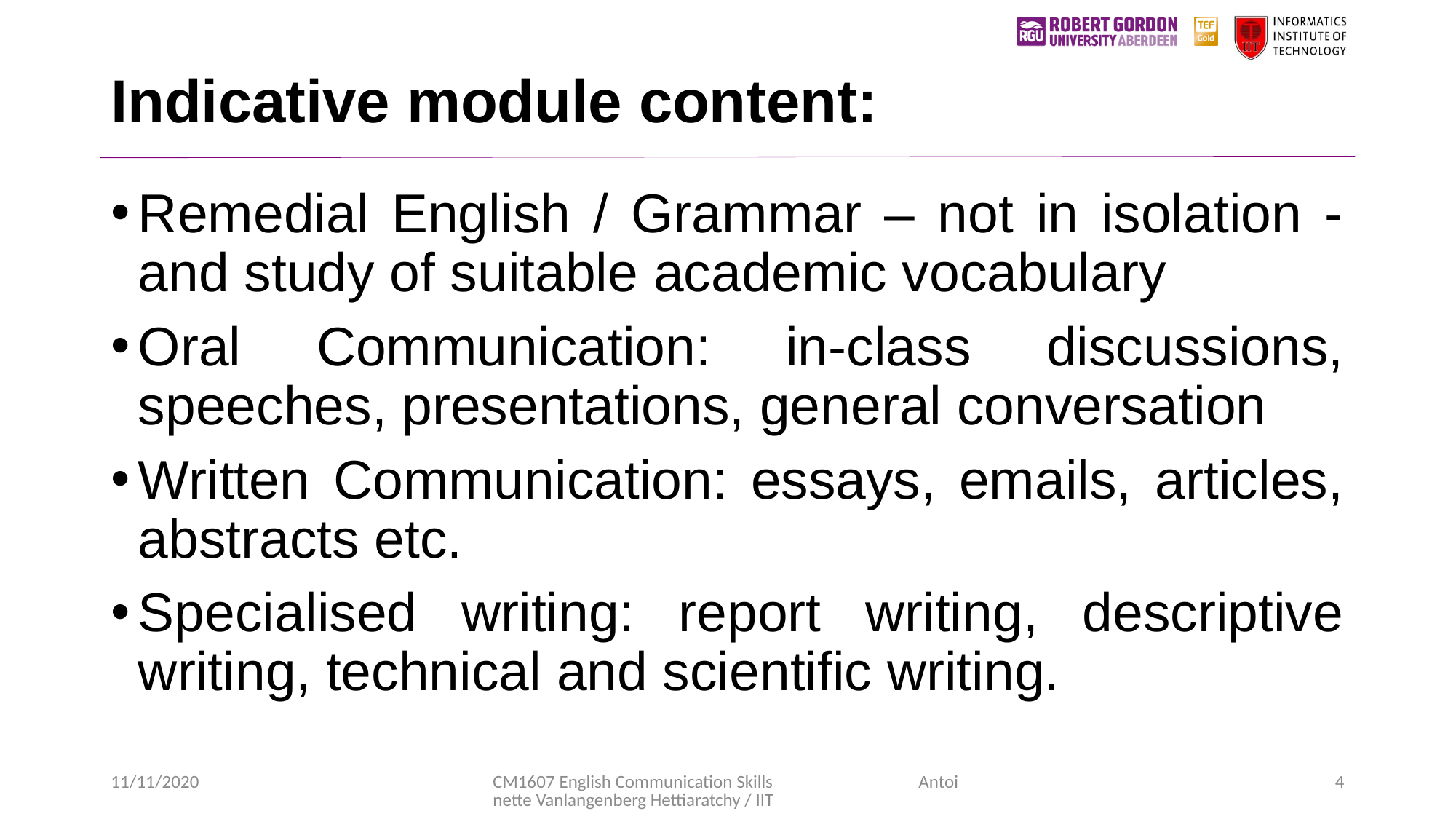

# Indicative module content:
Remedial English / Grammar – not in isolation - and study of suitable academic vocabulary
Oral Communication: in-class discussions, speeches, presentations, general conversation
Written Communication: essays, emails, articles, abstracts etc.
Specialised writing: report writing, descriptive writing, technical and scientific writing.

11/11/2020
CM1607 English Communication Skills                                   Antoinette Vanlangenberg Hettiaratchy / IIT
4